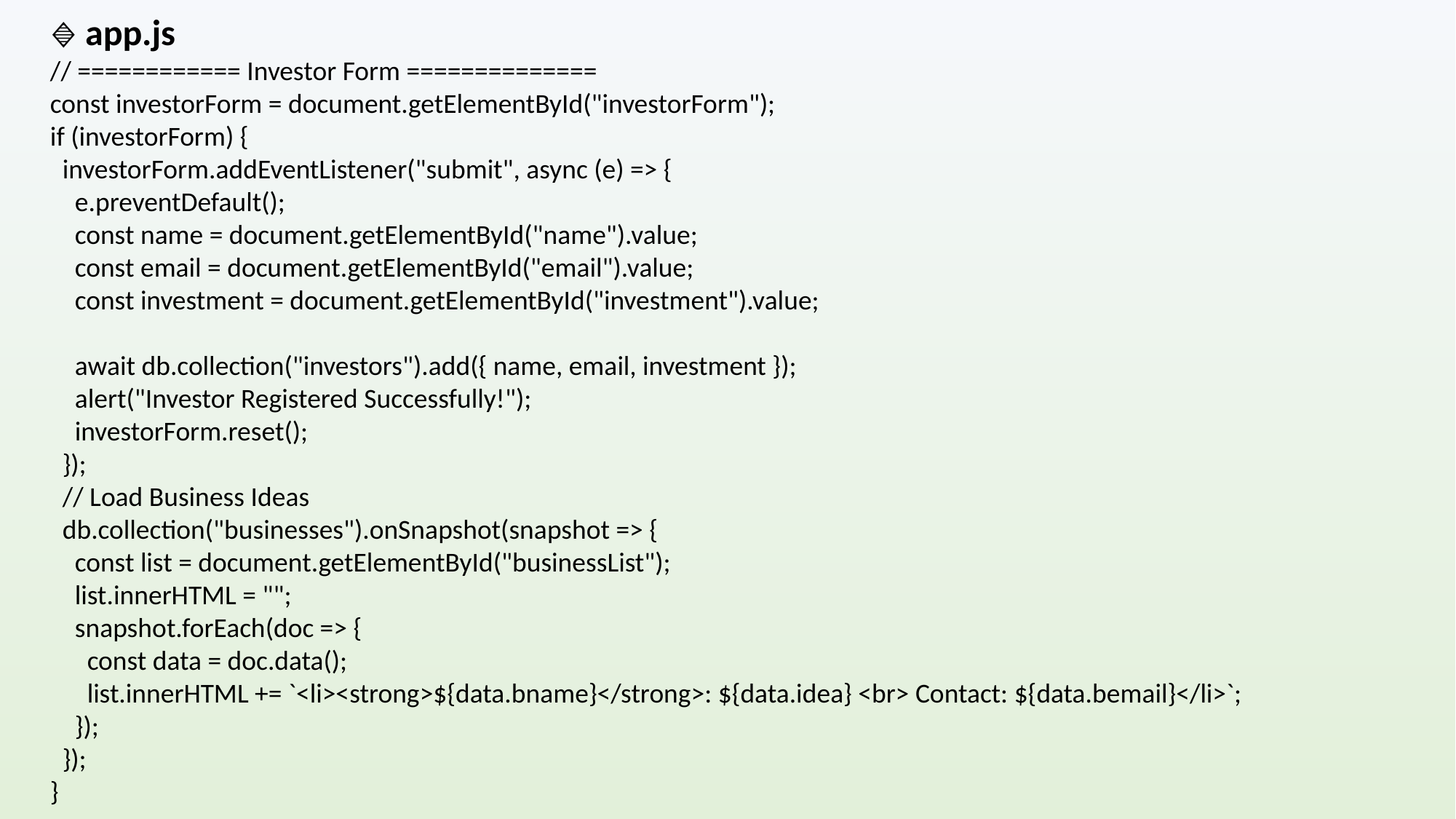

🔹 app.js
// ============ Investor Form ==============
const investorForm = document.getElementById("investorForm");
if (investorForm) {
  investorForm.addEventListener("submit", async (e) => {
    e.preventDefault();
    const name = document.getElementById("name").value;
    const email = document.getElementById("email").value;
    const investment = document.getElementById("investment").value;

    await db.collection("investors").add({ name, email, investment });
    alert("Investor Registered Successfully!");
    investorForm.reset();
  });
  // Load Business Ideas
  db.collection("businesses").onSnapshot(snapshot => {
    const list = document.getElementById("businessList");
    list.innerHTML = "";
    snapshot.forEach(doc => {
      const data = doc.data();
      list.innerHTML += `<li><strong>${data.bname}</strong>: ${data.idea} <br> Contact: ${data.bemail}</li>`;
    });
  });
}